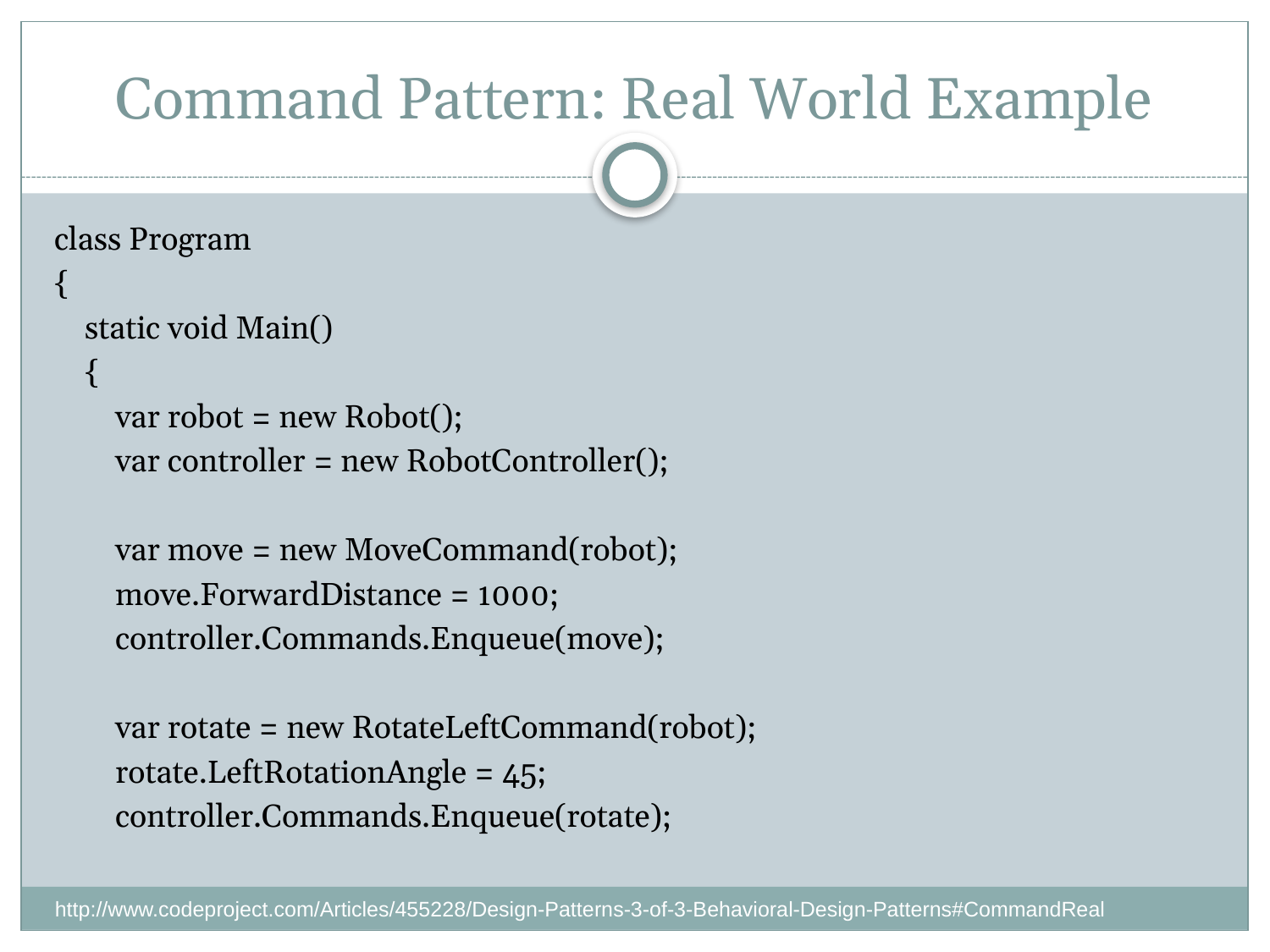

# Command Pattern: Real World Example
class Program
{
    static void Main()
    {
        var robot = new Robot();
        var controller = new RobotController();

        var move = new MoveCommand(robot);
        move.ForwardDistance = 1000;
        controller.Commands.Enqueue(move);

        var rotate = new RotateLeftCommand(robot);
        rotate.LeftRotationAngle = 45;
        controller.Commands.Enqueue(rotate);
http://www.codeproject.com/Articles/455228/Design-Patterns-3-of-3-Behavioral-Design-Patterns#CommandReal